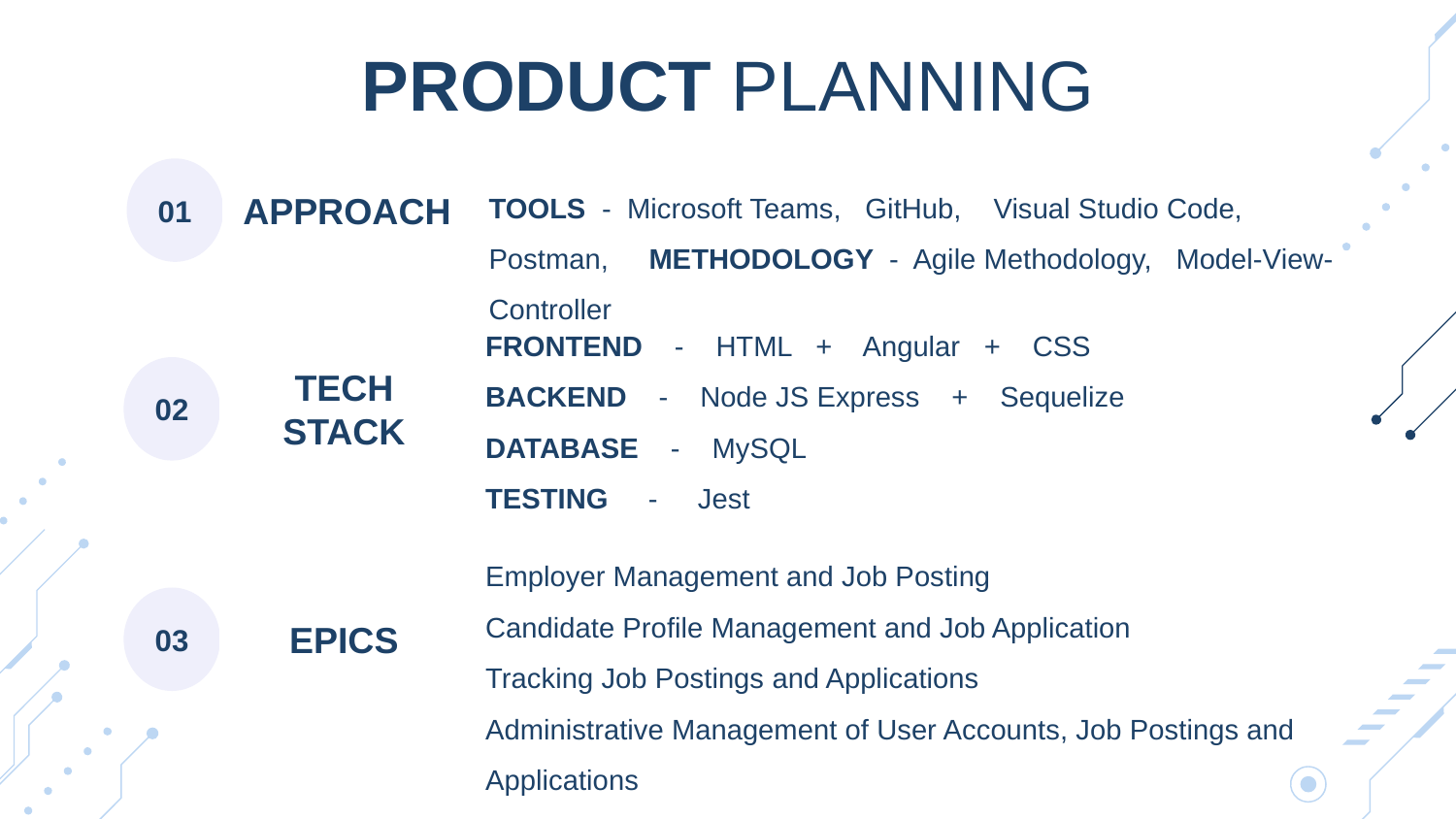

# PRODUCT PLANNING
01
TOOLS  -  Microsoft Teams,   GitHub,    Visual Studio Code,   Postman,     METHODOLOGY  -  Agile Methodology,   Model-View-Controller
APPROACH

FRONTEND    -    HTML   +    Angular   +    CSS
BACKEND    -    Node JS Express    +    Sequelize
DATABASE    -    MySQL
TESTING     -     Jest

02
TECH STACK

Employer Management and Job Posting
Candidate Profile Management and Job Application
Tracking Job Postings and Applications
Administrative Management of User Accounts, Job Postings and Applications

03
EPICS